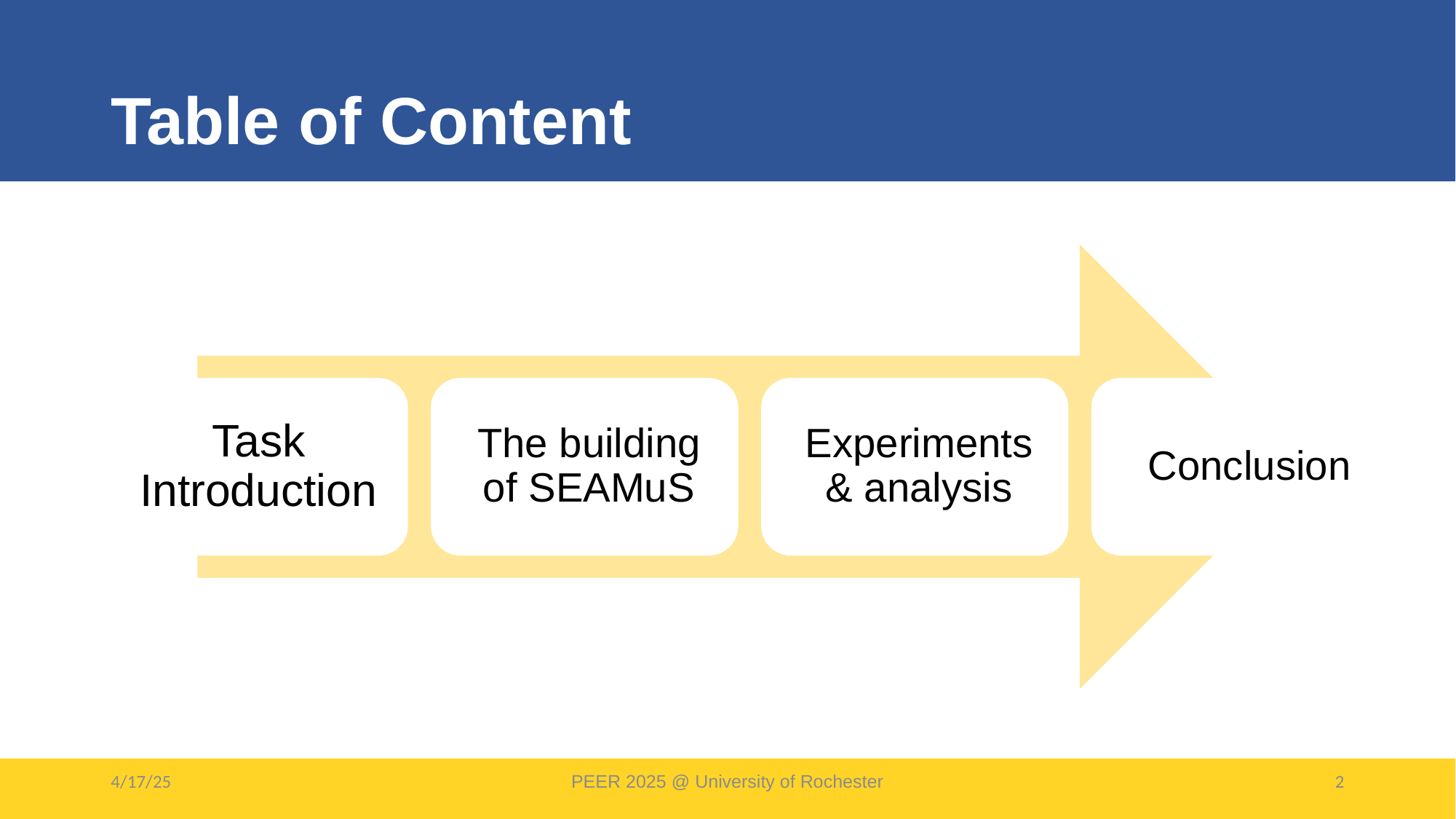

# Table of Content
Task Introduction
The building of SEAMuS
Experiments & analysis
Conclusion
4/17/25
PEER 2025 @ University of Rochester
2